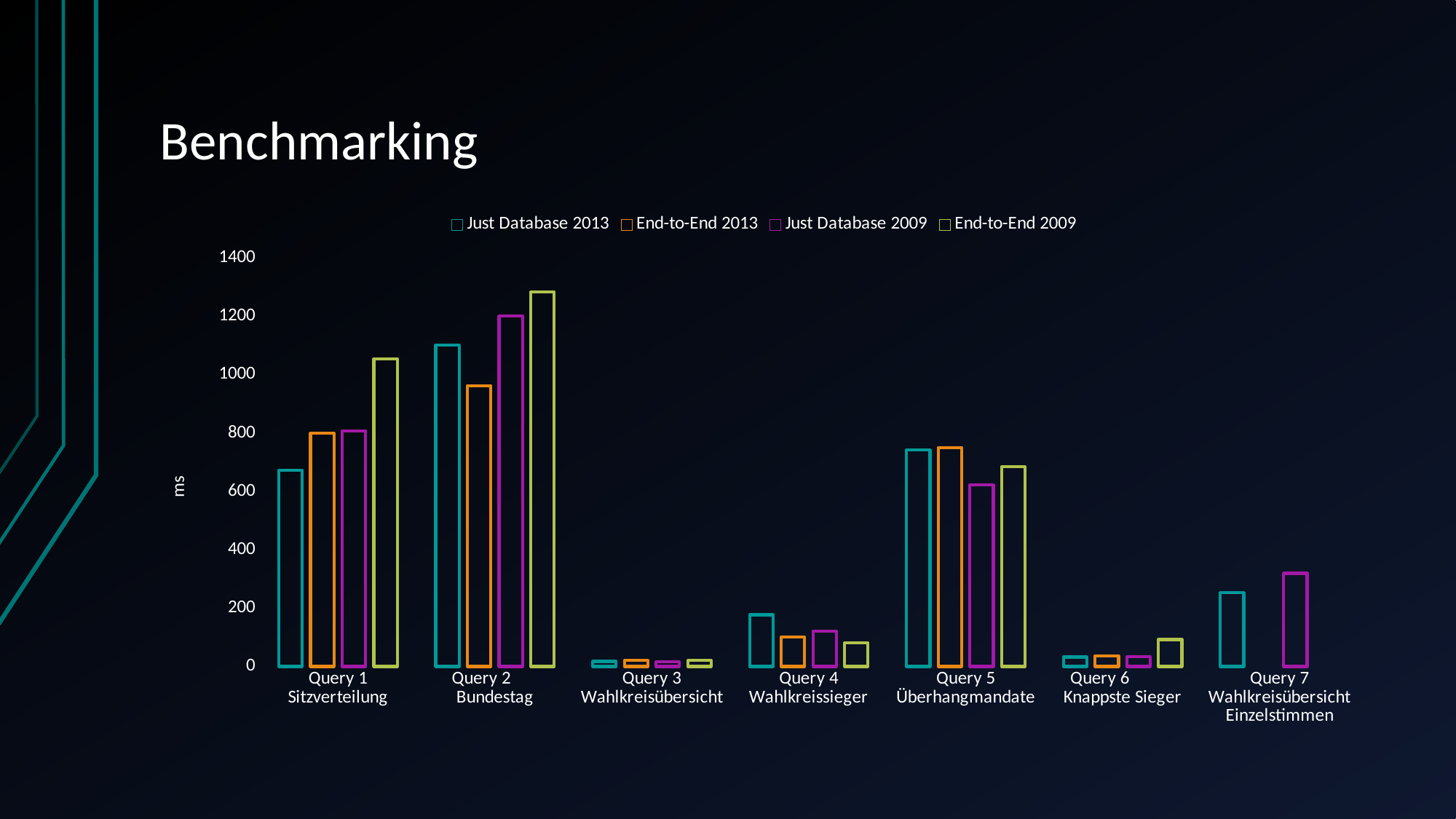

# Benchmarking

### Chart

| Category | Just Database 2013 | End-to-End 2013 | Just Database 2009 | End-to-End 2009 |
|---|---|---|---|---|
| Query 1 Sitzverteilung | 671.0 | 800.0 | 807.0 | 1054.0 |
| Query 2       Bundestag | 1100.0 | 962.0 | 1200.0 | 1283.0 |
| Query 3 Wahlkreisübersicht | 17.0 | 21.0 | 15.0 | 20.0 |
| Query 4 Wahlkreissieger | 177.0 | 100.0 | 121.0 | 80.0 |
| Query 5 Überhangmandate | 741.0 | 750.0 | 622.0 | 684.0 |
| Query 6           Knappste Sieger | 32.0 | 36.0 | 33.0 | 92.0 |
| Query 7 Wahlkreisübersicht Einzelstimmen | 252.0 | None | 319.0 | None |